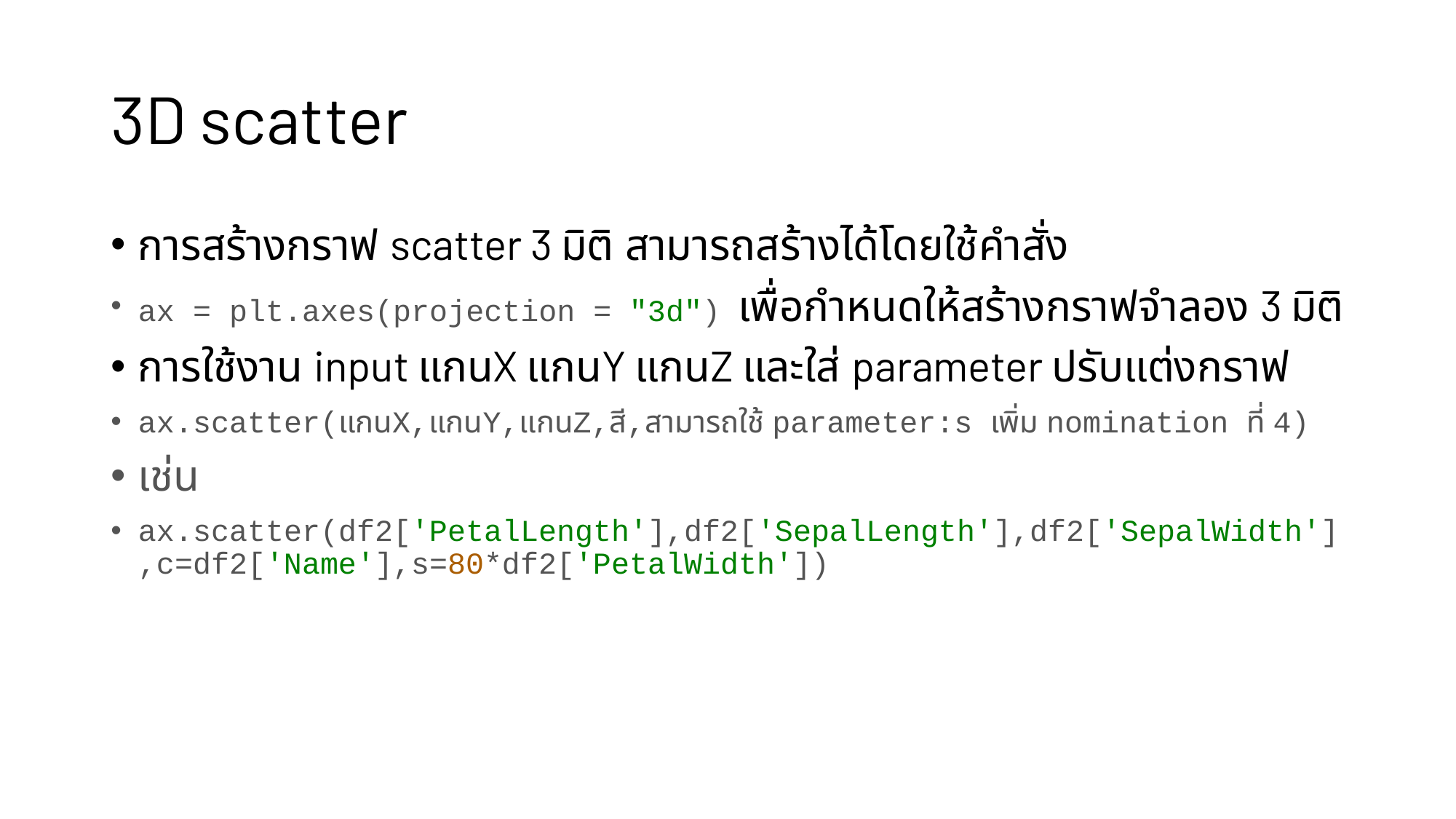

# 3D scatter
การสร้างกราฟ scatter 3 มิติ สามารถสร้างได้โดยใช้คำสั่ง
ax = plt.axes(projection = "3d") เพื่อกำหนดให้สร้างกราฟจำลอง 3 มิติ
การใช้งาน input แกนX แกนY แกนZ และใส่ parameter ปรับแต่งกราฟ
ax.scatter(แกนX,แกนY,แกนZ,สี,สามารถใช้ parameter:s เพิ่ม nomination ที่ 4)
เช่น
ax.scatter(df2['PetalLength'],df2['SepalLength'],df2['SepalWidth'],c=df2['Name'],s=80*df2['PetalWidth'])